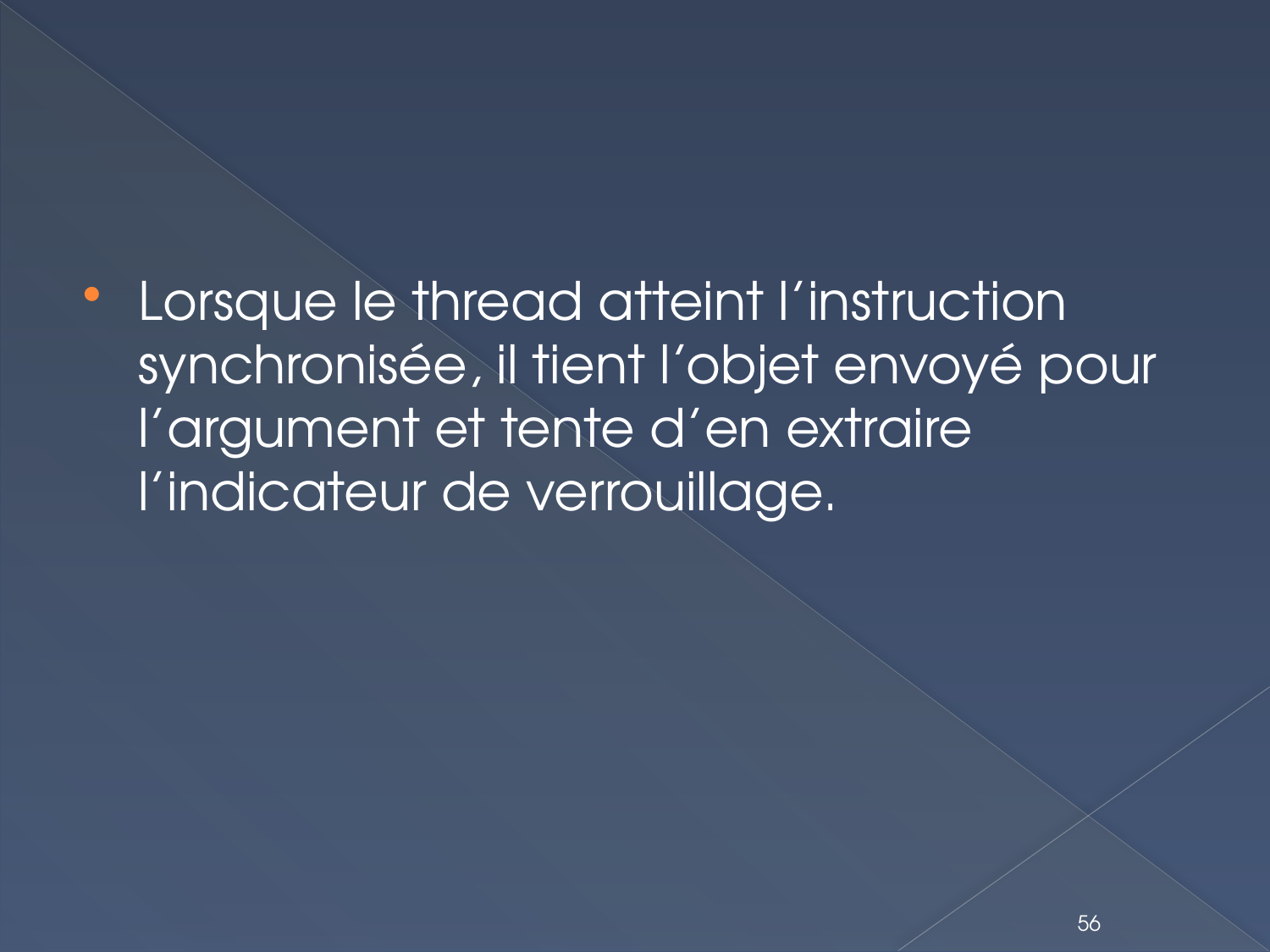

#
Lorsque le thread atteint l’instruction synchronisée, il tient l’objet envoyé pour l’argument et tente d’en extraire l’indicateur de verrouillage.
56